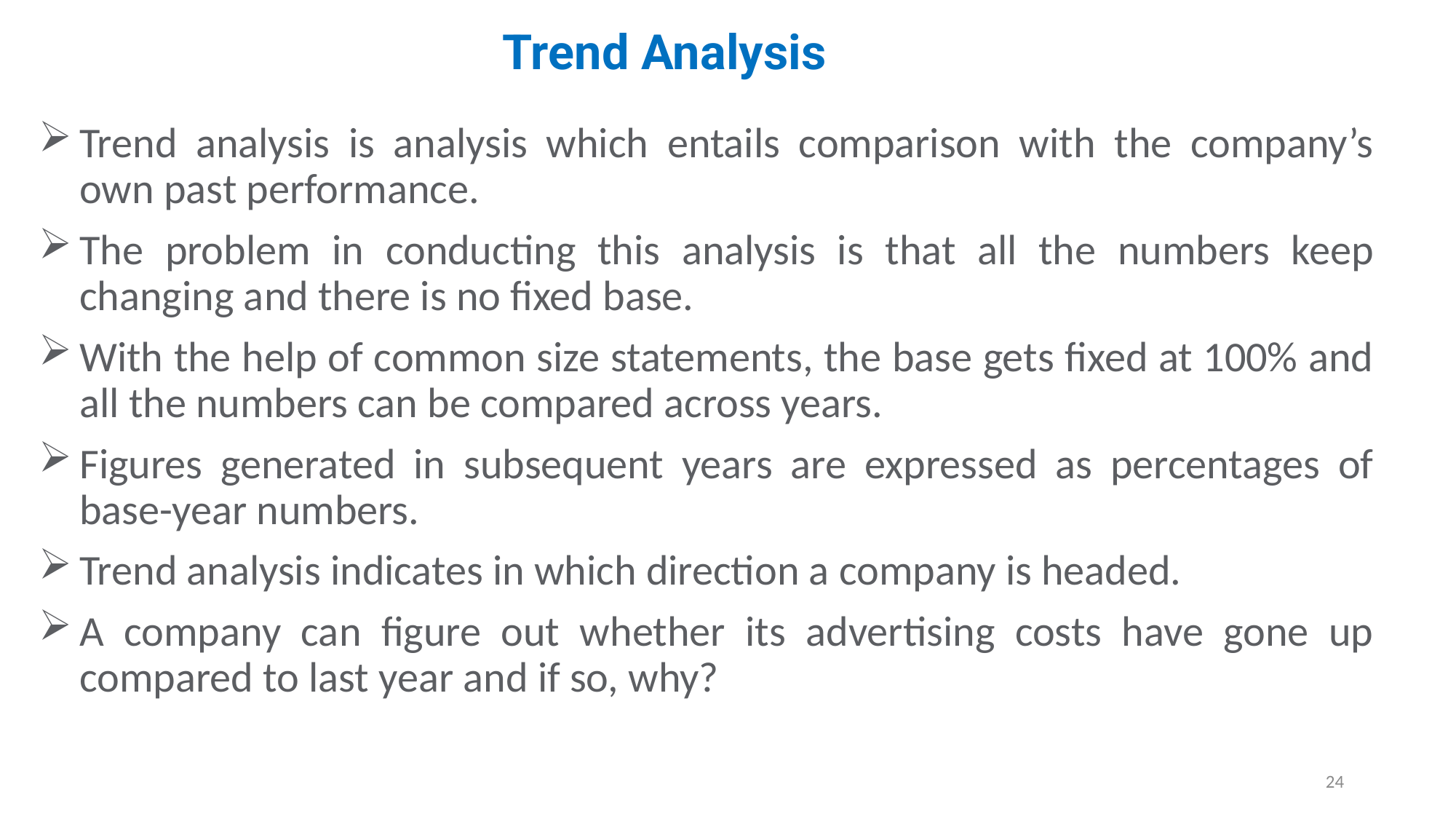

# Trend Analysis
Trend analysis is analysis which entails comparison with the company’s own past performance.
The problem in conducting this analysis is that all the numbers keep changing and there is no fixed base.
With the help of common size statements, the base gets fixed at 100% and all the numbers can be compared across years.
Figures generated in subsequent years are expressed as percentages of base-year numbers.
Trend analysis indicates in which direction a company is headed.
A company can figure out whether its advertising costs have gone up compared to last year and if so, why?

24